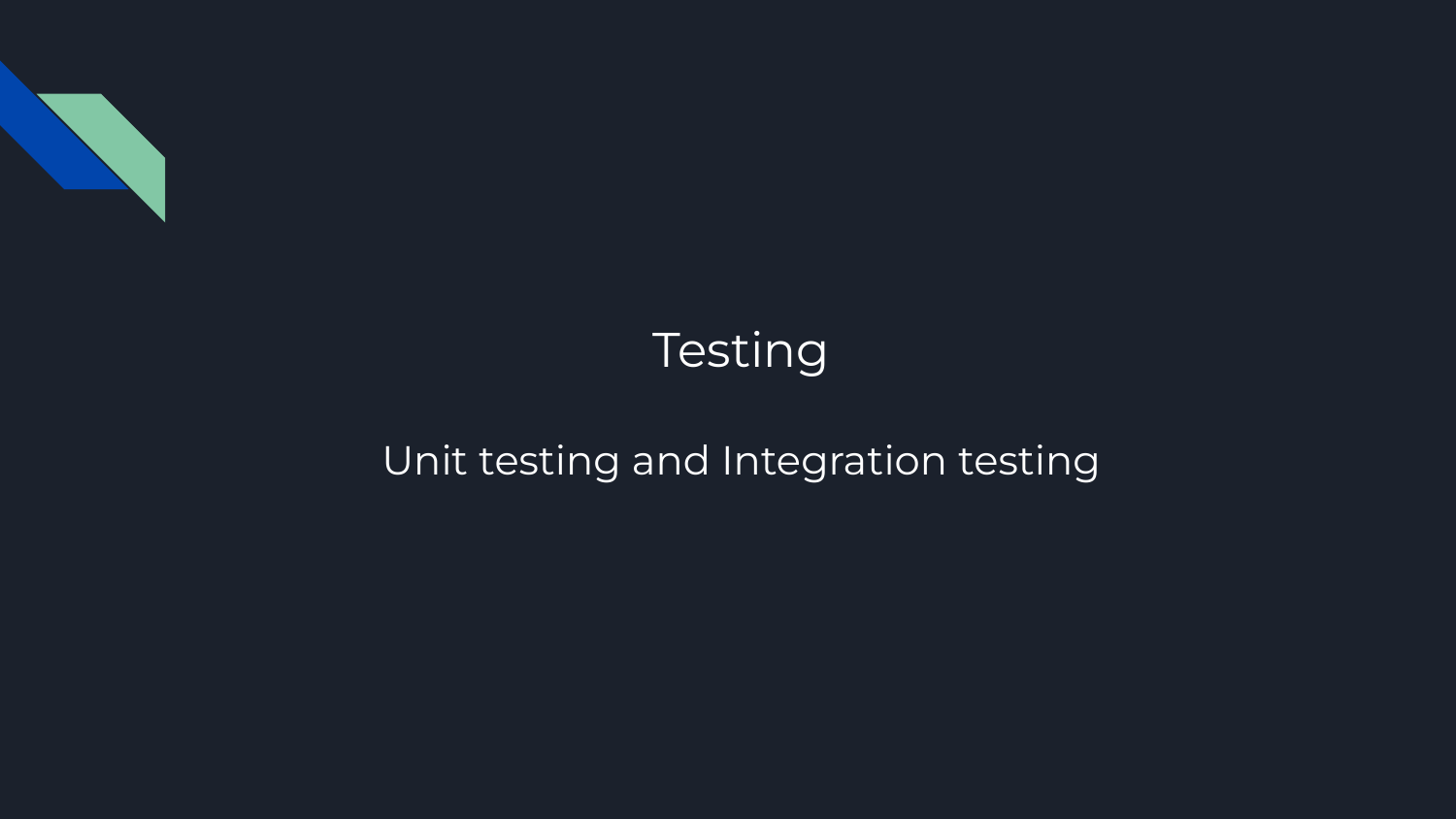

# Testing

Unit testing and Integration testing